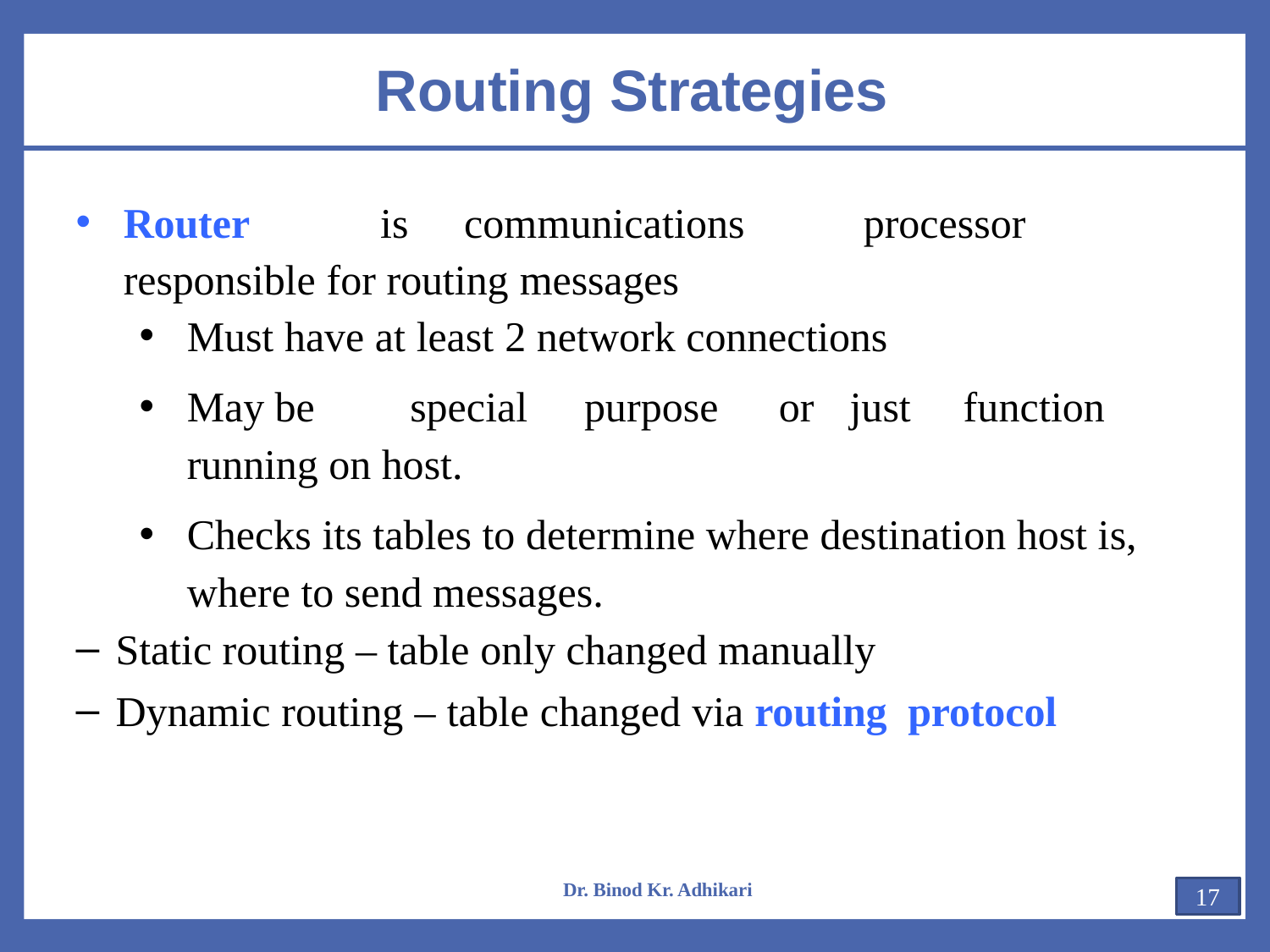

# Routing Strategies
Router	is	communications	processor  responsible for routing messages
Must have at least 2 network connections
May be	special	purpose	or	just	 function  running on host.
Checks its tables to determine where destination host is, where to send messages.
Static routing – table only changed manually
Dynamic routing – table changed via routing  protocol

Dr. Binod Kr. Adhikari